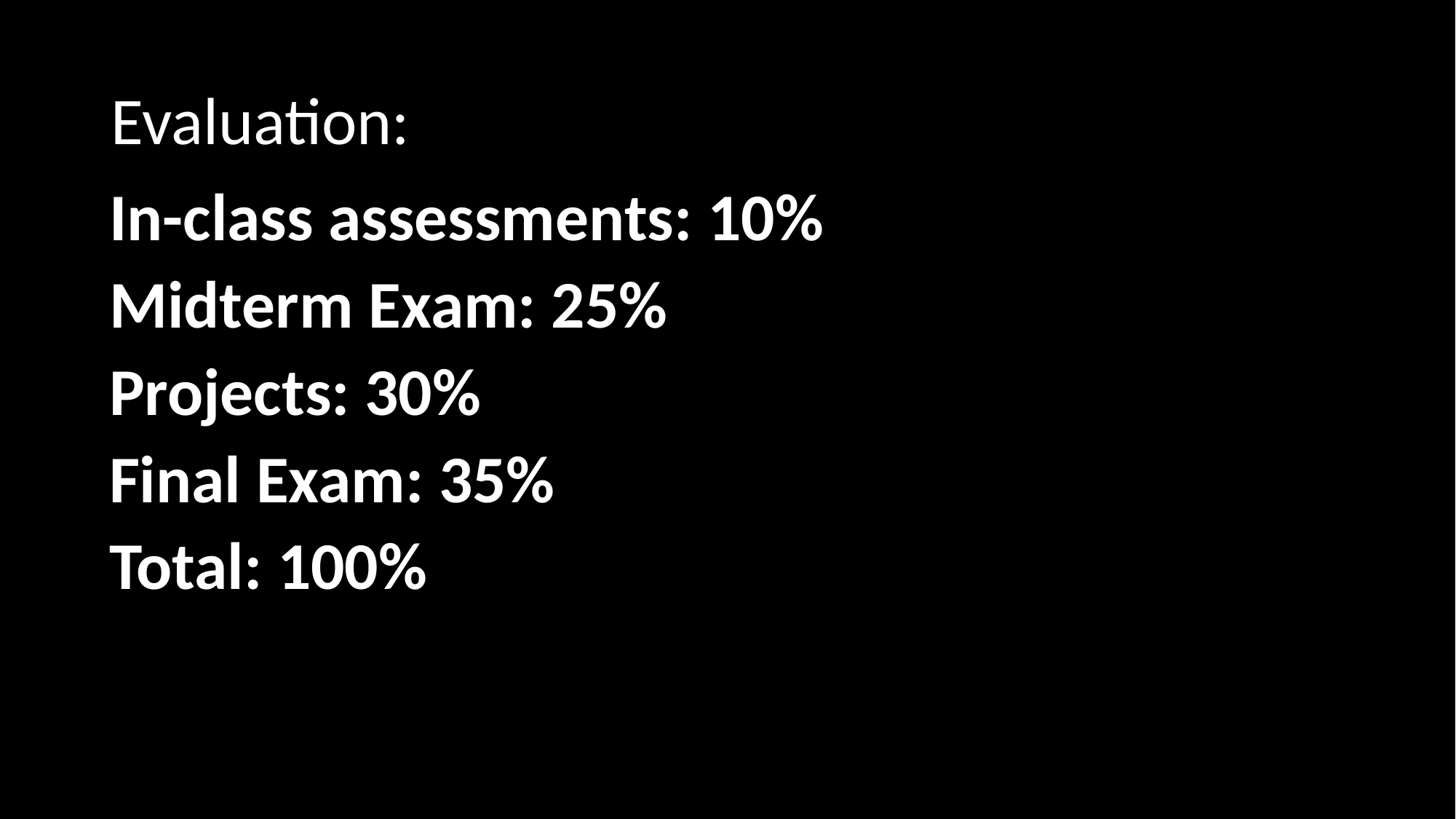

# Evaluation:
In-class assessments: 10%
Midterm Exam: 25%
Projects: 30%
Final Exam: 35%
Total: 100%